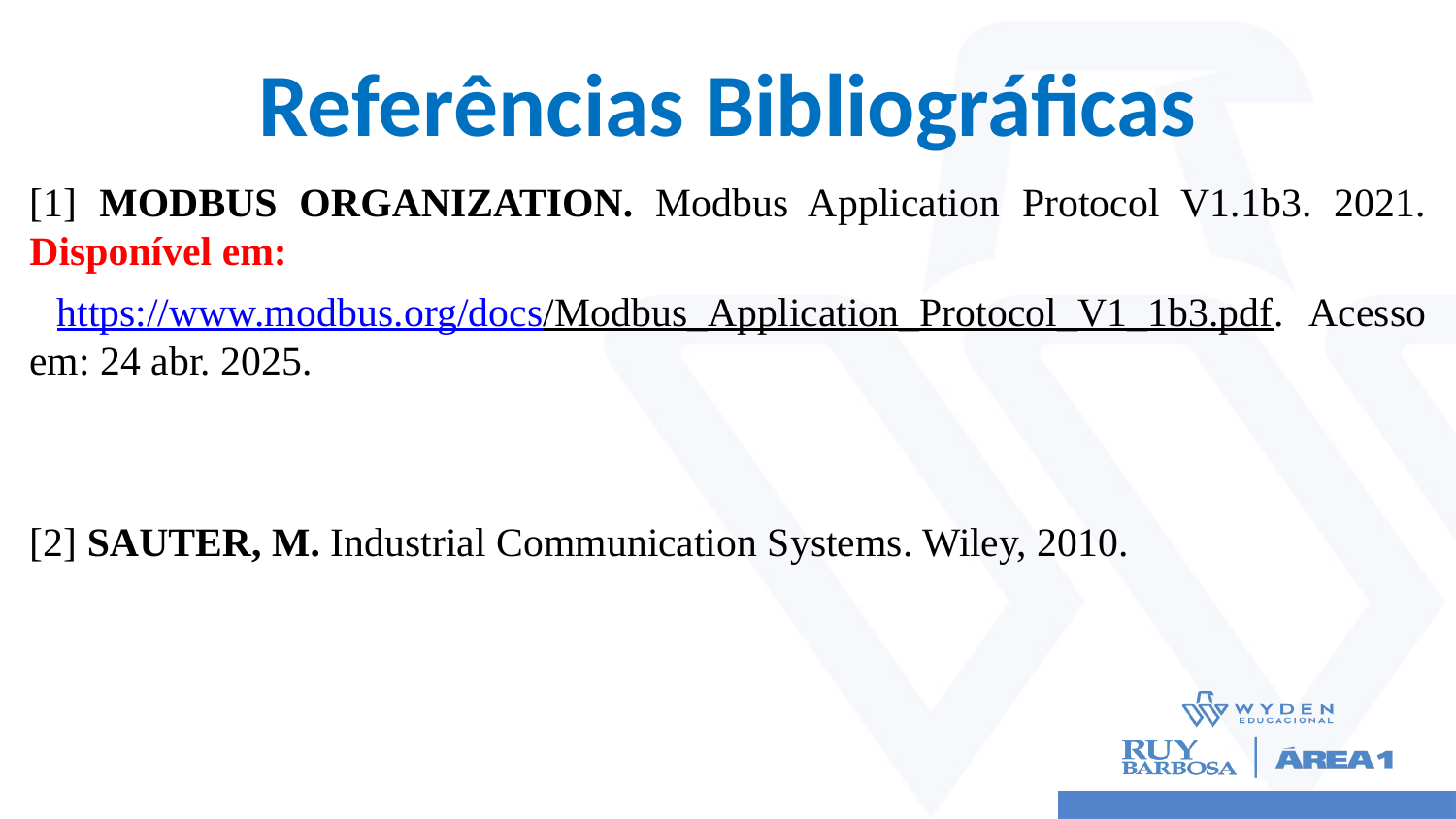

# Referências Bibliográficas
[1] MODBUS ORGANIZATION. Modbus Application Protocol V1.1b3. 2021. Disponível em:
 https://www.modbus.org/docs/Modbus_Application_Protocol_V1_1b3.pdf. Acesso em: 24 abr. 2025.

[2] SAUTER, M. Industrial Communication Systems. Wiley, 2010.